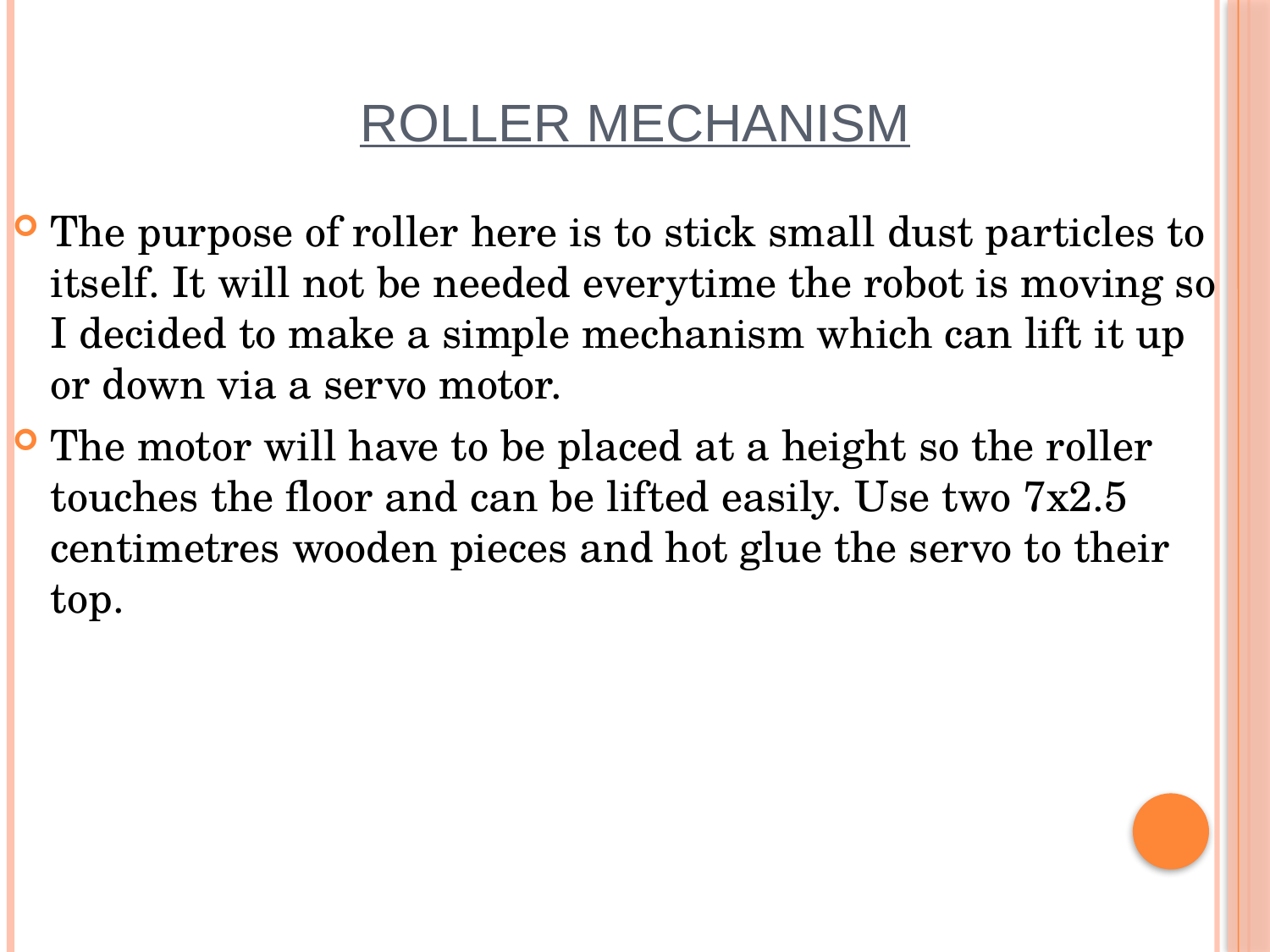

# ROLLER MECHANISM
The purpose of roller here is to stick small dust particles to itself. It will not be needed everytime the robot is moving so I decided to make a simple mechanism which can lift it up or down via a servo motor.
The motor will have to be placed at a height so the roller touches the floor and can be lifted easily. Use two 7x2.5 centimetres wooden pieces and hot glue the servo to their top.